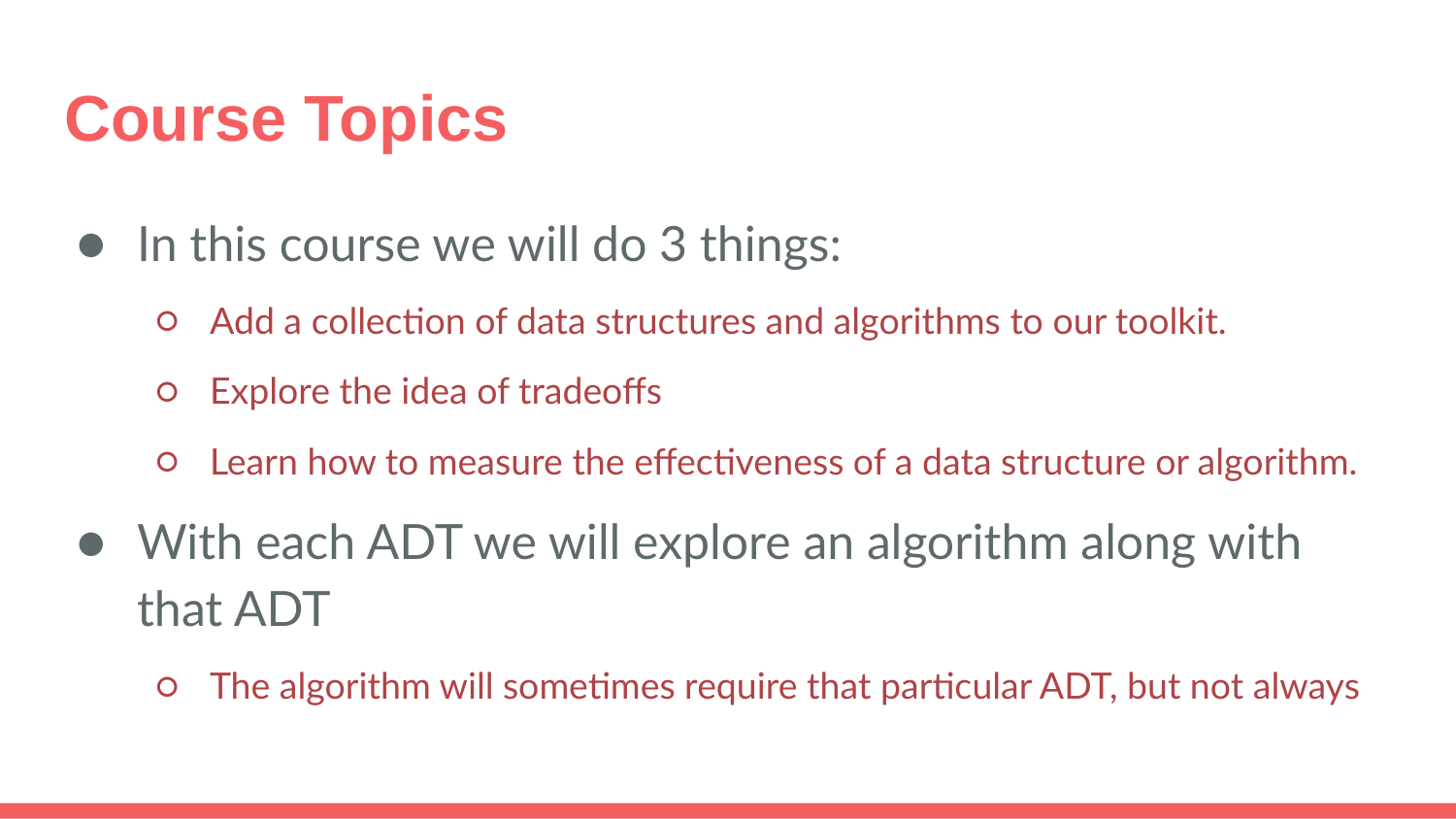

# Course Topics
In this course we will do 3 things:
Add a collection of data structures and algorithms to our toolkit.
Explore the idea of tradeoffs
Learn how to measure the effectiveness of a data structure or algorithm.
With each ADT we will explore an algorithm along with that ADT
The algorithm will sometimes require that particular ADT, but not always